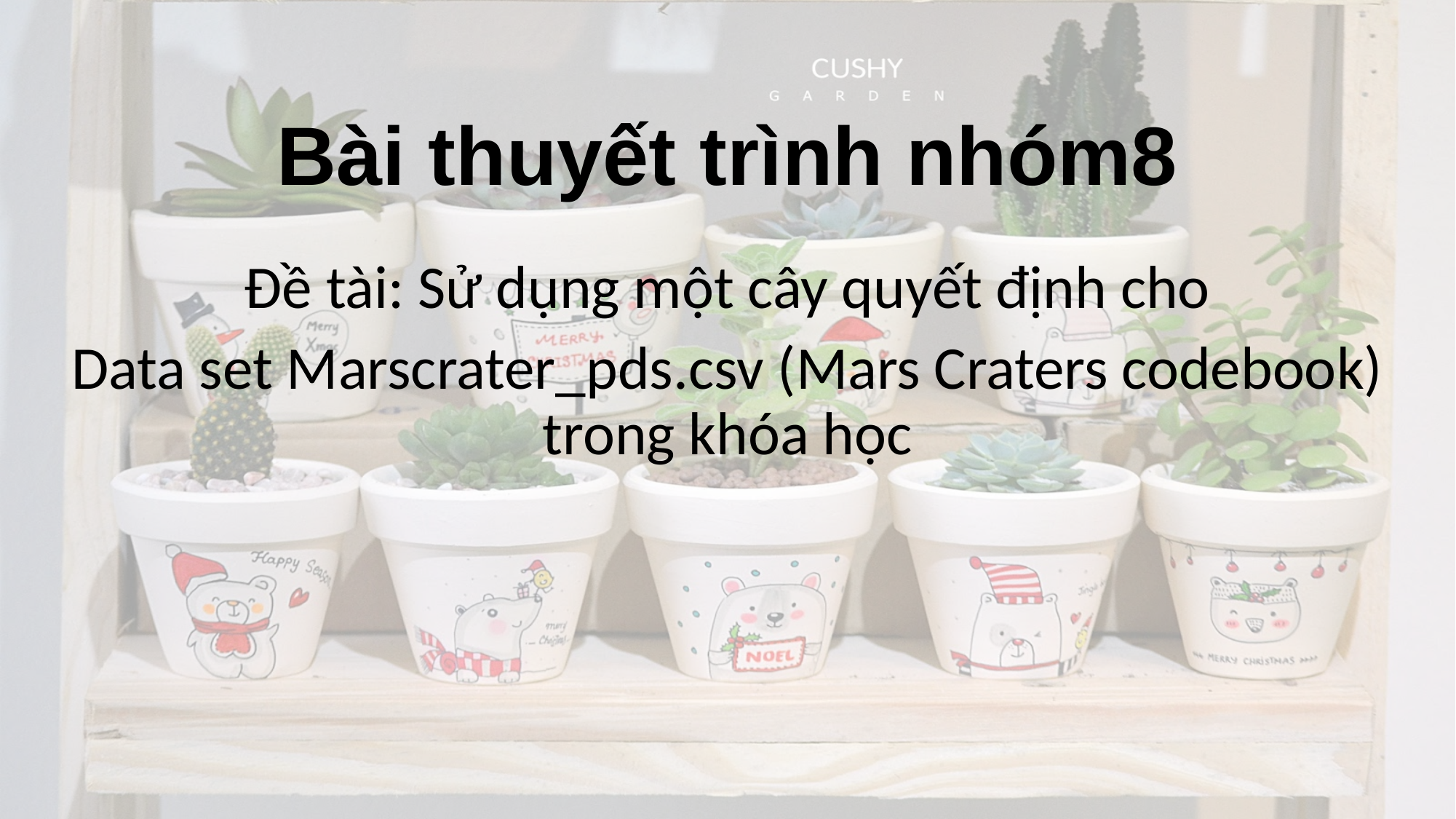

# Bài thuyết trình nhóm8
Đề tài: Sử dụng một cây quyết định cho
Data set Marscrater_pds.csv (Mars Craters codebook) trong khóa học